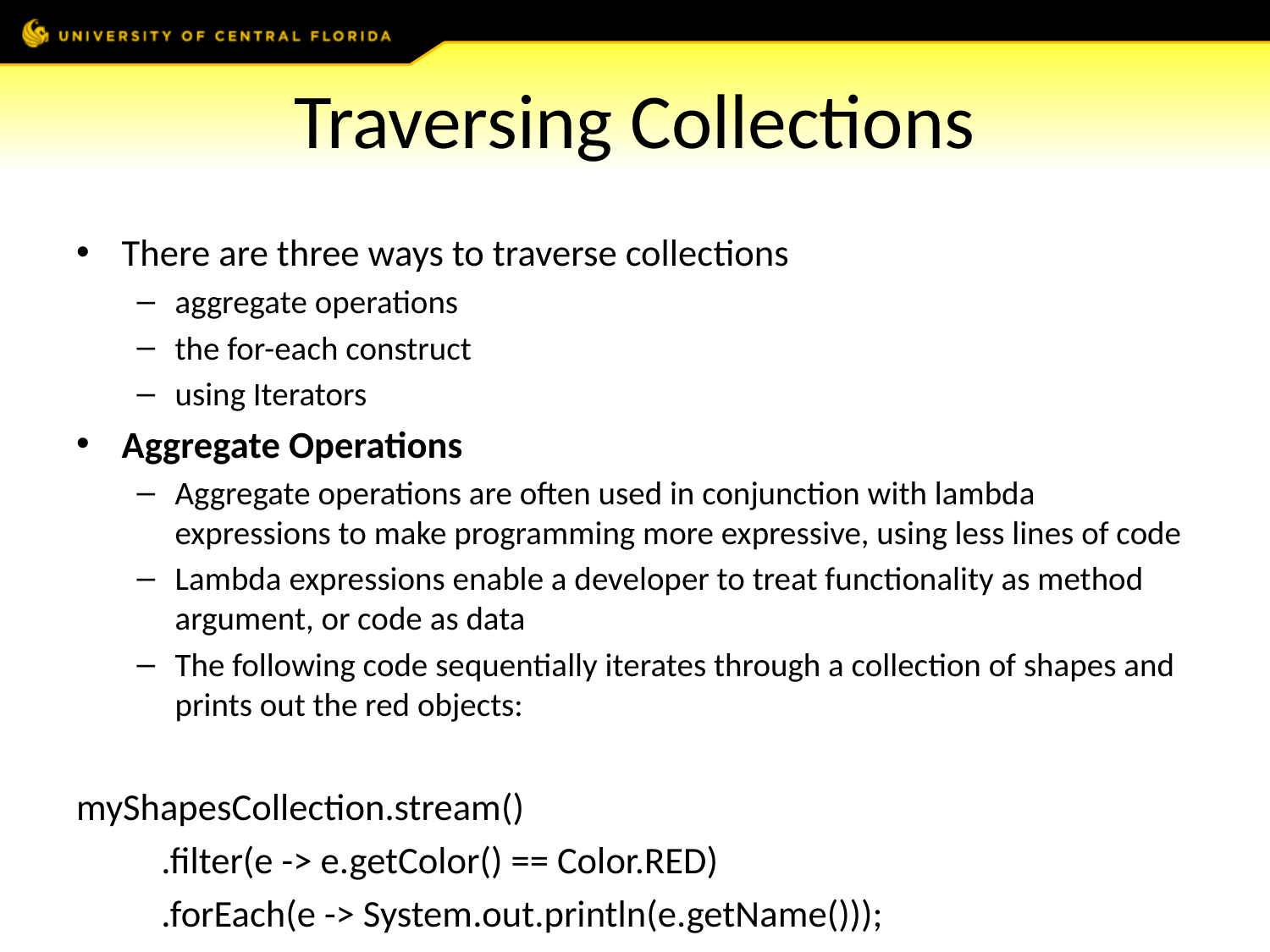

# Traversing Collections
There are three ways to traverse collections
aggregate operations
the for-each construct
using Iterators
Aggregate Operations
Aggregate operations are often used in conjunction with lambda expressions to make programming more expressive, using less lines of code
Lambda expressions enable a developer to treat functionality as method argument, or code as data
The following code sequentially iterates through a collection of shapes and prints out the red objects:

myShapesCollection.stream()
	.filter(e -> e.getColor() == Color.RED)
	.forEach(e -> System.out.println(e.getName()));